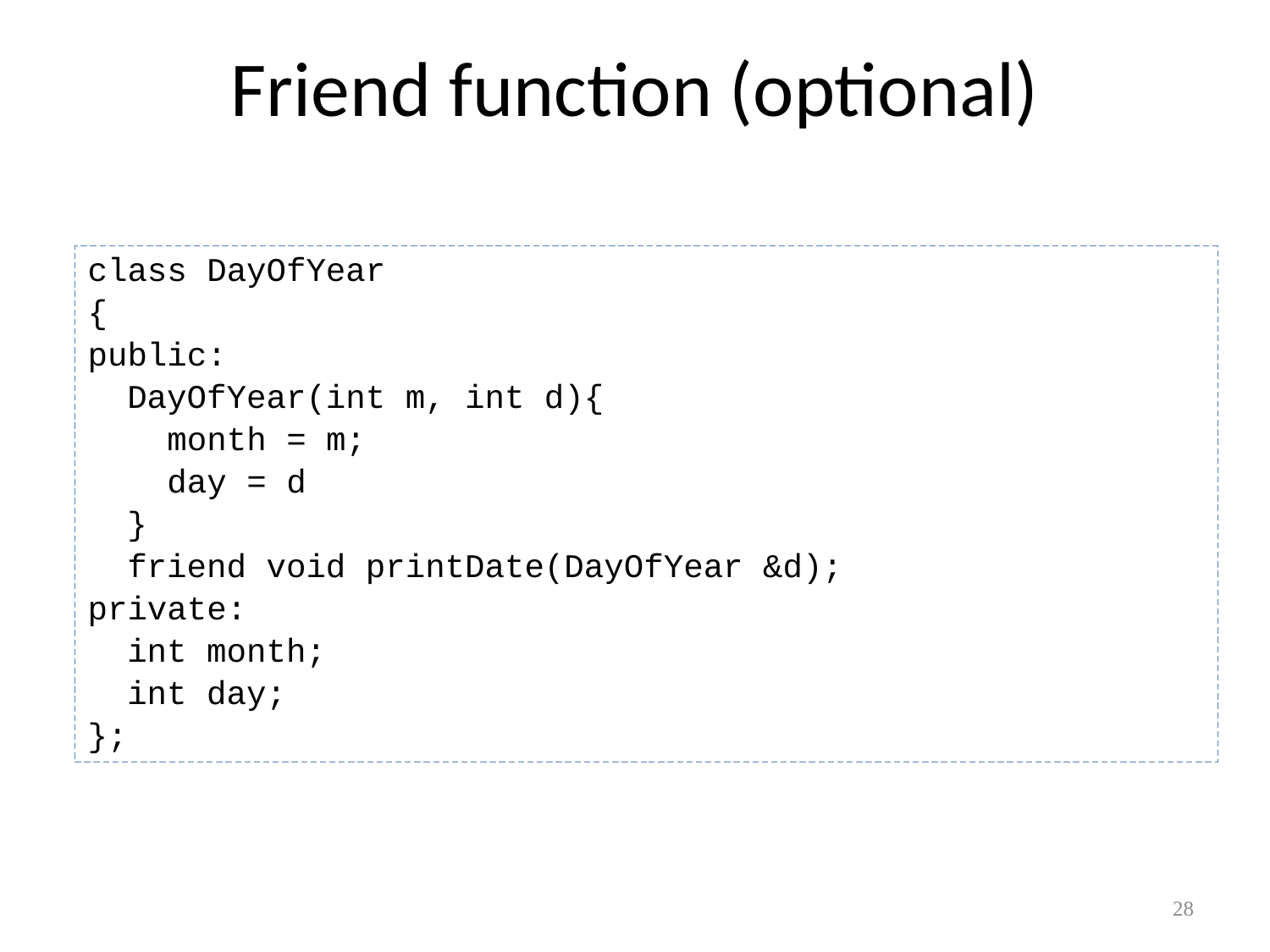

# Friend function (optional)
class DayOfYear
{
public:
  DayOfYear(int m, int d){
    month = m;
    day = d
  }
  friend void printDate(DayOfYear &d);
private:
  int month;
  int day;
};

28